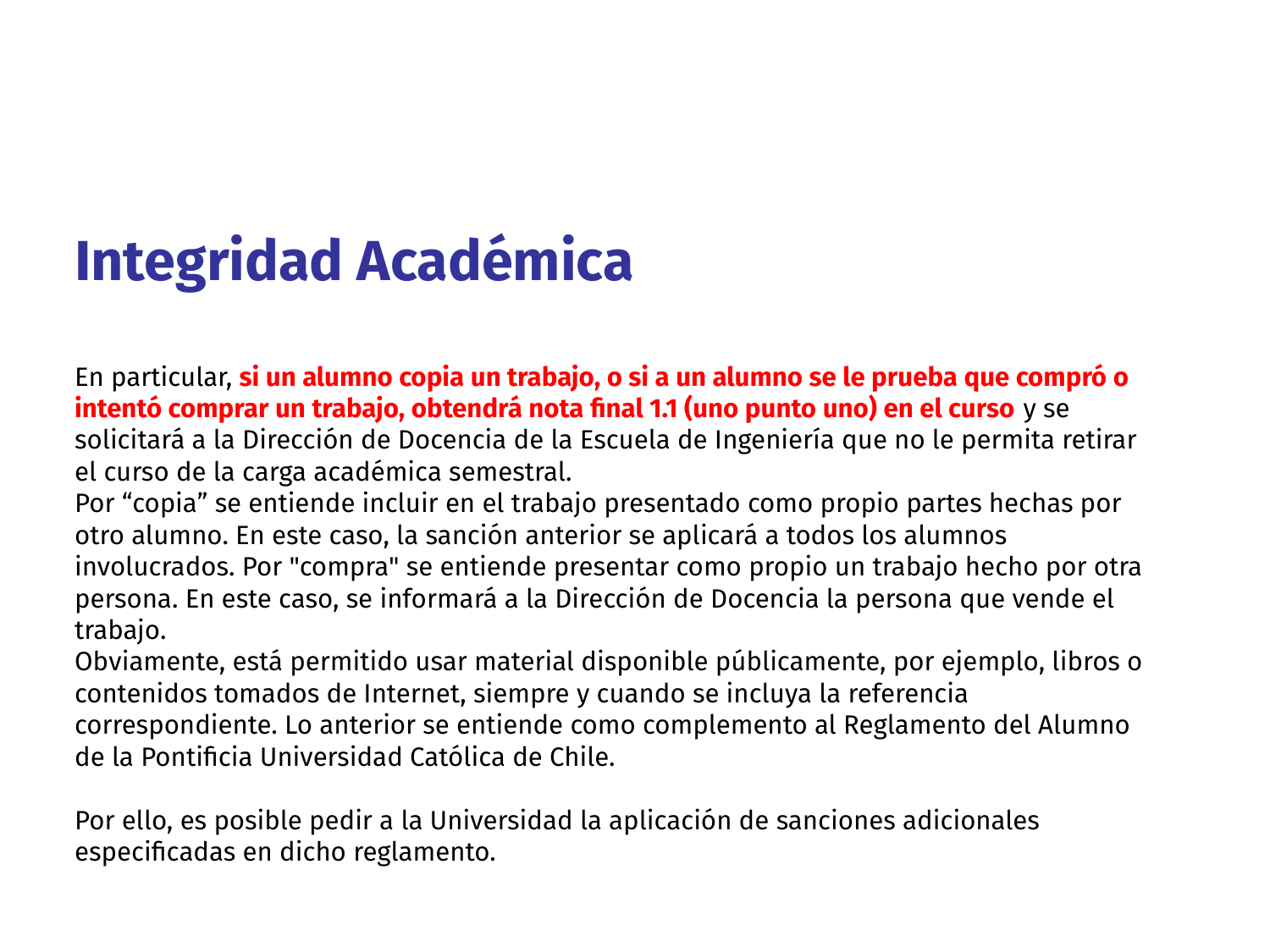

Integridad Académica

En particular, si un alumno copia un trabajo, o si a un alumno se le prueba que compró o intentó comprar un trabajo, obtendrá nota final 1.1 (uno punto uno) en el curso y se solicitará a la Dirección de Docencia de la Escuela de Ingeniería que no le permita retirar el curso de la carga académica semestral.
Por “copia” se entiende incluir en el trabajo presentado como propio partes hechas por otro alumno. En este caso, la sanción anterior se aplicará a todos los alumnos involucrados. Por "compra" se entiende presentar como propio un trabajo hecho por otra persona. En este caso, se informará a la Dirección de Docencia la persona que vende el trabajo.
Obviamente, está permitido usar material disponible públicamente, por ejemplo, libros o contenidos tomados de Internet, siempre y cuando se incluya la referencia correspondiente. Lo anterior se entiende como complemento al Reglamento del Alumno de la Pontificia Universidad Católica de Chile.

Por ello, es posible pedir a la Universidad la aplicación de sanciones adicionales especificadas en dicho reglamento.